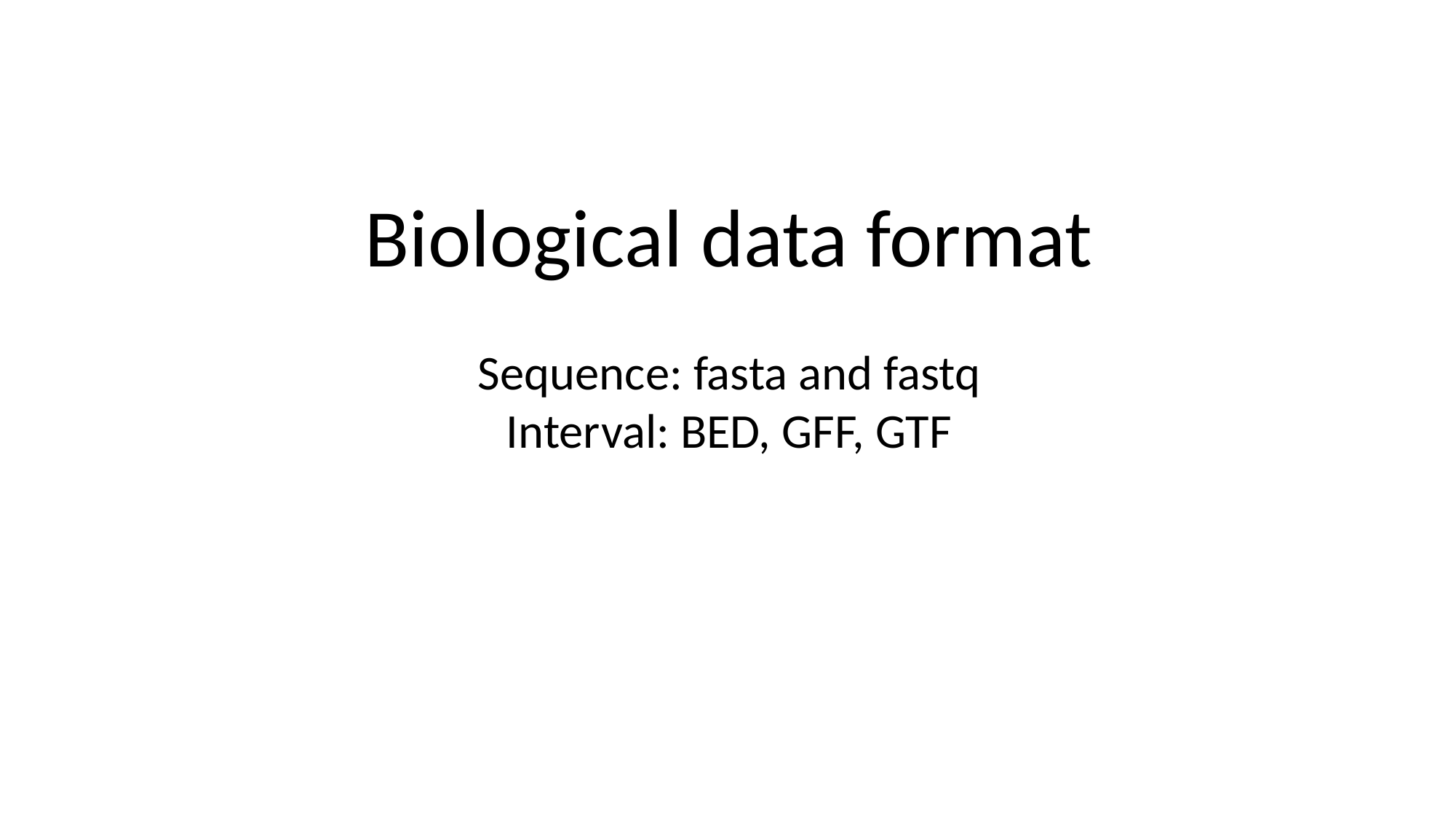

Biological data format

Sequence: fasta and fastq
Interval: BED, GFF, GTF